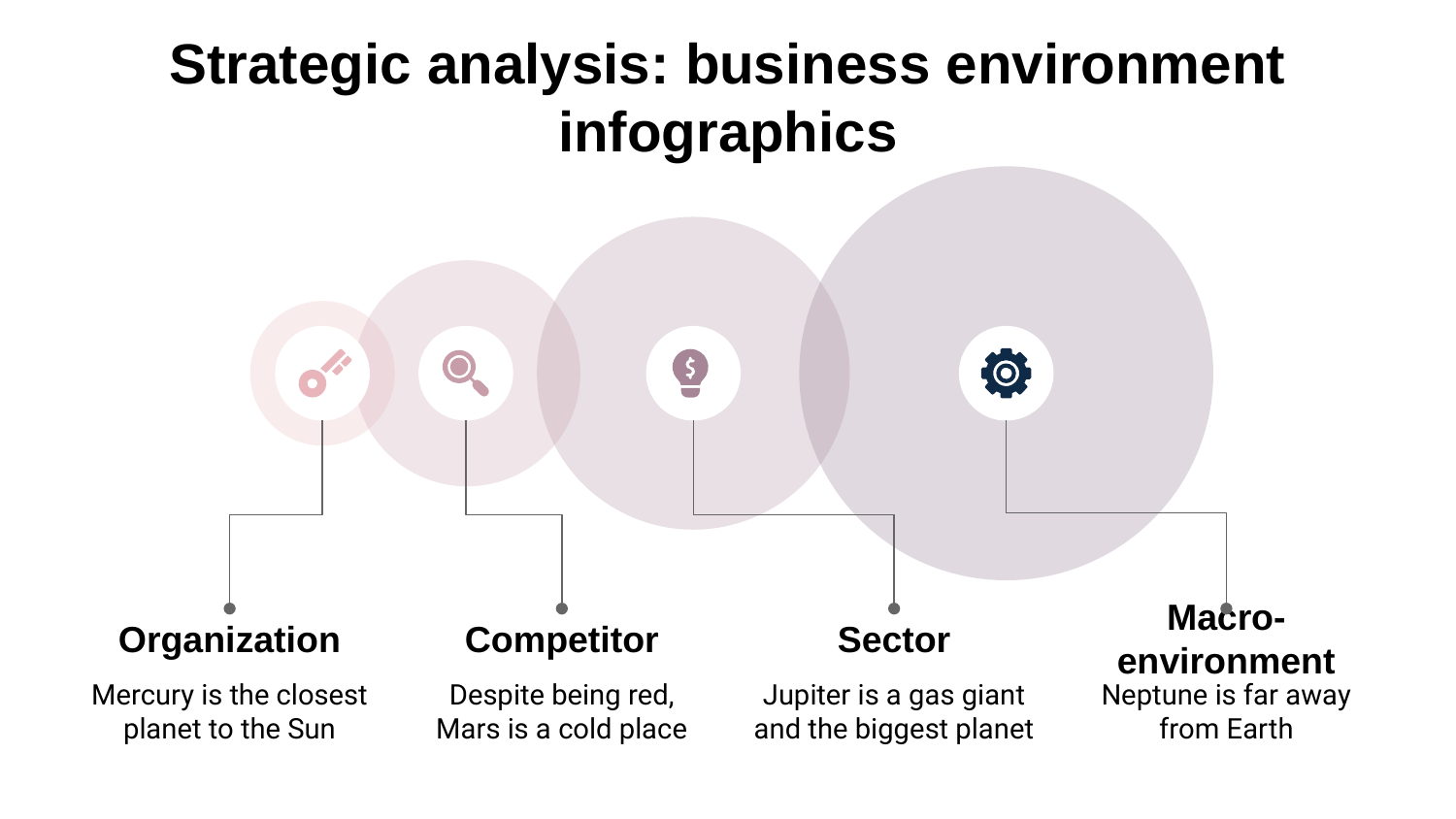

# Strategic analysis: business environment infographics

Organization
Mercury is the closest planet to the Sun
Competitor
Despite being red, Mars is a cold place
Sector
Jupiter is a gas giant and the biggest planet
Macro-environment
Neptune is far away from Earth